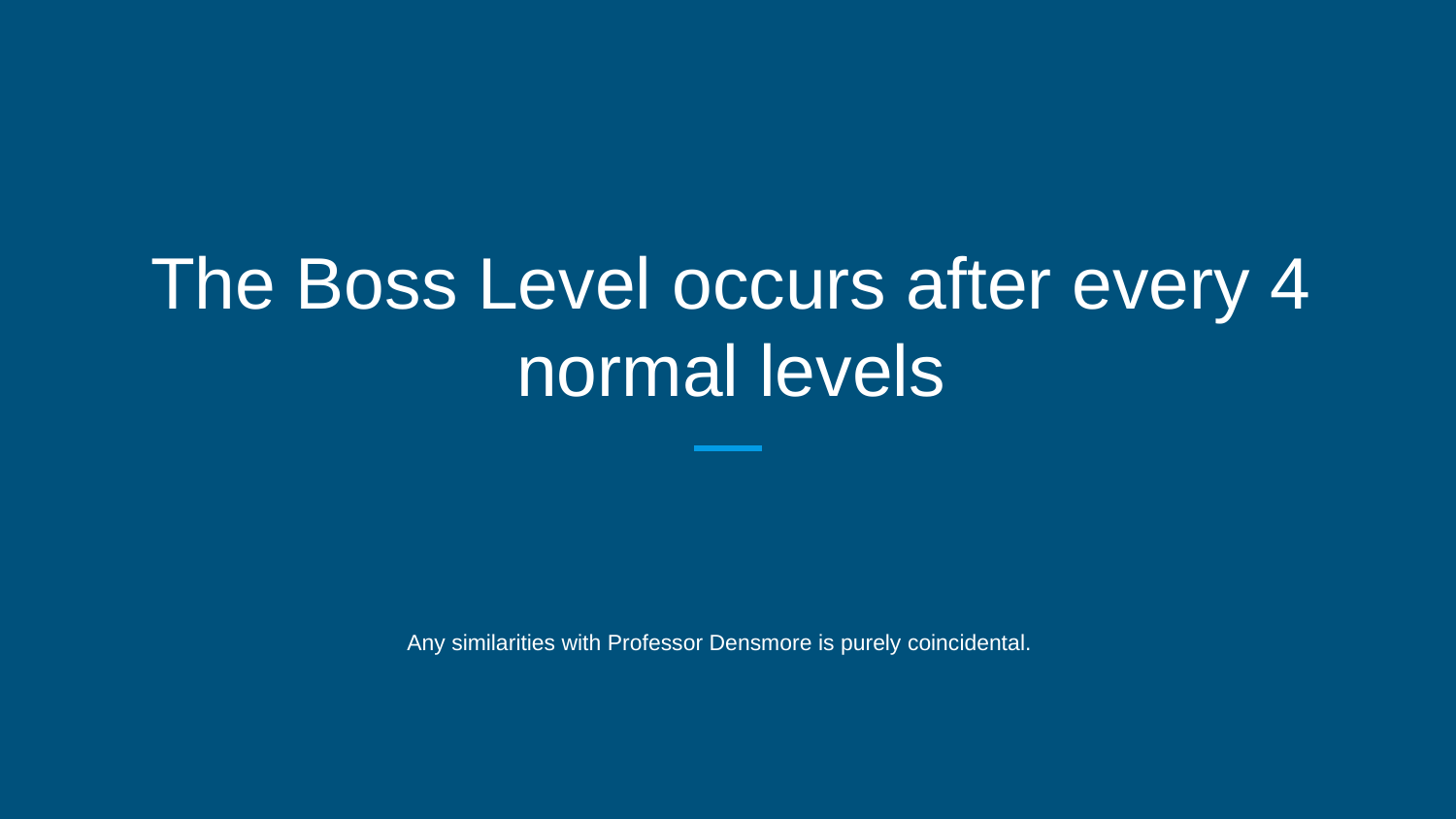

# The Boss Level occurs after every 4 normal levels
Any similarities with Professor Densmore is purely coincidental.